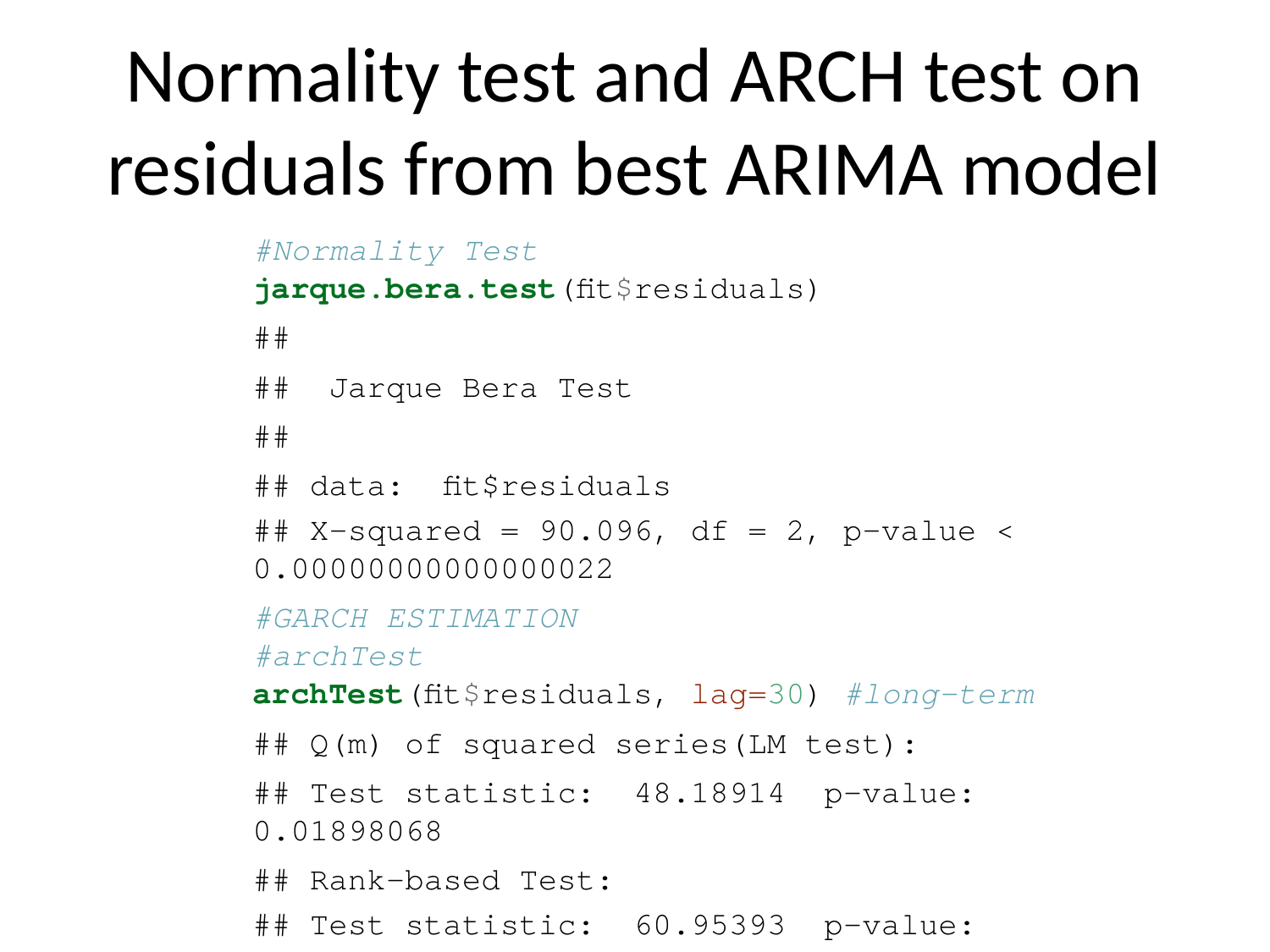

# Normality test and ARCH test on residuals from best ARIMA model
#Normality Test
jarque.bera.test(fit$residuals)
##
##  Jarque Bera Test
##
## data:  fit$residuals
## X-squared = 90.096, df = 2, p-value < 0.00000000000000022
#GARCH ESTIMATION
#archTest
archTest(fit$residuals, lag=30) #long-term
## Q(m) of squared series(LM test):
## Test statistic:  48.18914  p-value:  0.01898068
## Rank-based Test:
## Test statistic:  60.95393  p-value:  0.0007045919
archTest(fit$residuals, lag=20) #20 day
## Q(m) of squared series(LM test):
## Test statistic:  40.44114  p-value:  0.004391445
## Rank-based Test:
## Test statistic:  55.77804  p-value:  0.00003139211
archTest(fit$residuals, lag=10) #medium-term
## Q(m) of squared series(LM test):
## Test statistic:  22.41714  p-value:  0.01311498
## Rank-based Test:
## Test statistic:  39.42998  p-value:  0.00002134286
archTest(fit$residuals, lag=5) #short-term
## Q(m) of squared series(LM test):
## Test statistic:  14.71594  p-value:  0.0116476
## Rank-based Test:
## Test statistic:  31.44215  p-value:  0.000007660484